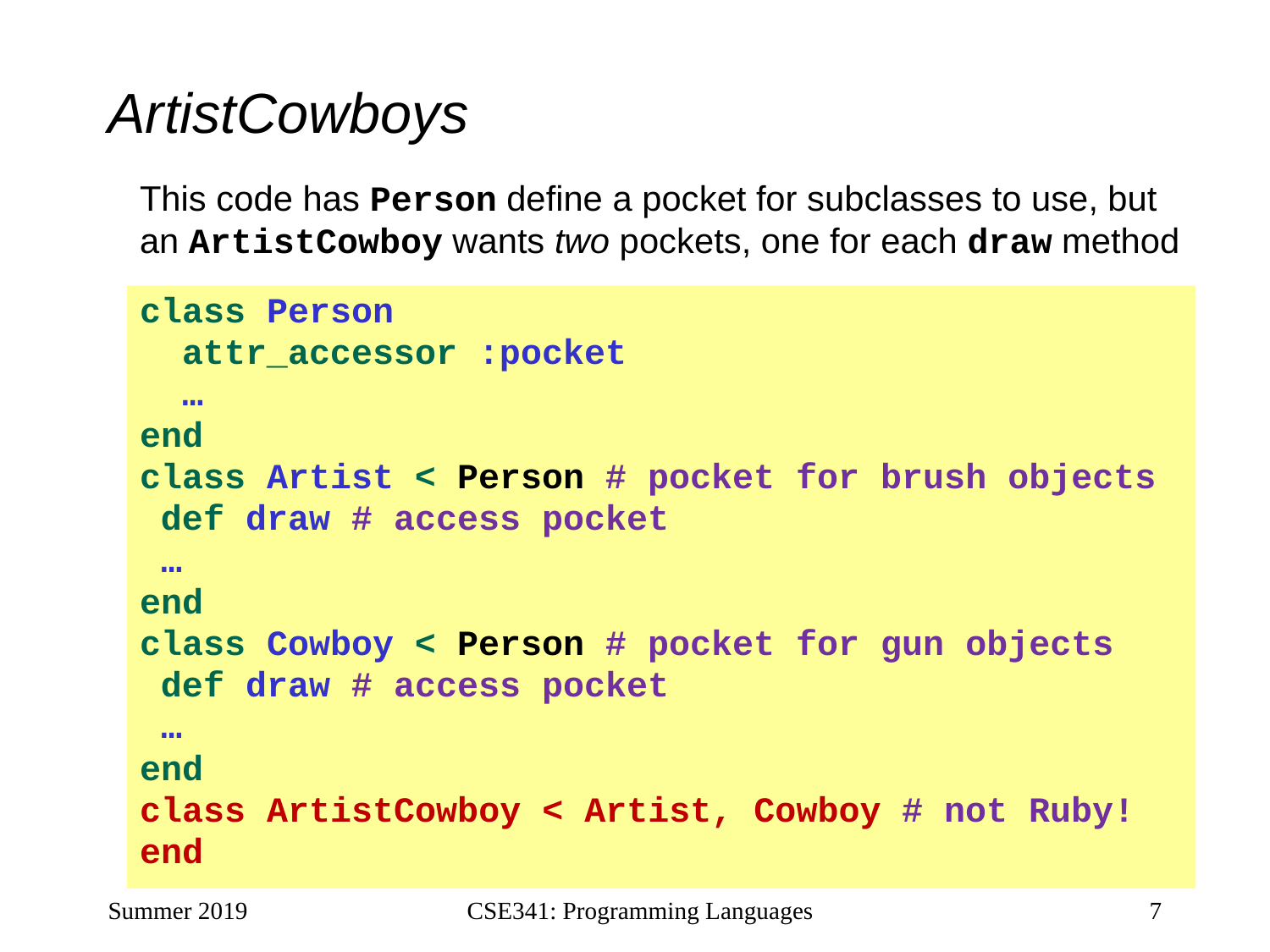

# ArtistCowboys
This code has Person define a pocket for subclasses to use, but an ArtistCowboy wants two pockets, one for each draw method
class Person
  attr_accessor :pocket
  …
end
class Artist < Person # pocket for brush objects
 def draw # access pocket
 …
end
class Cowboy < Person # pocket for gun objects
 def draw # access pocket
 …
end
class ArtistCowboy < Artist, Cowboy # not Ruby!
end
Summer 2019
CSE341: Programming Languages
7